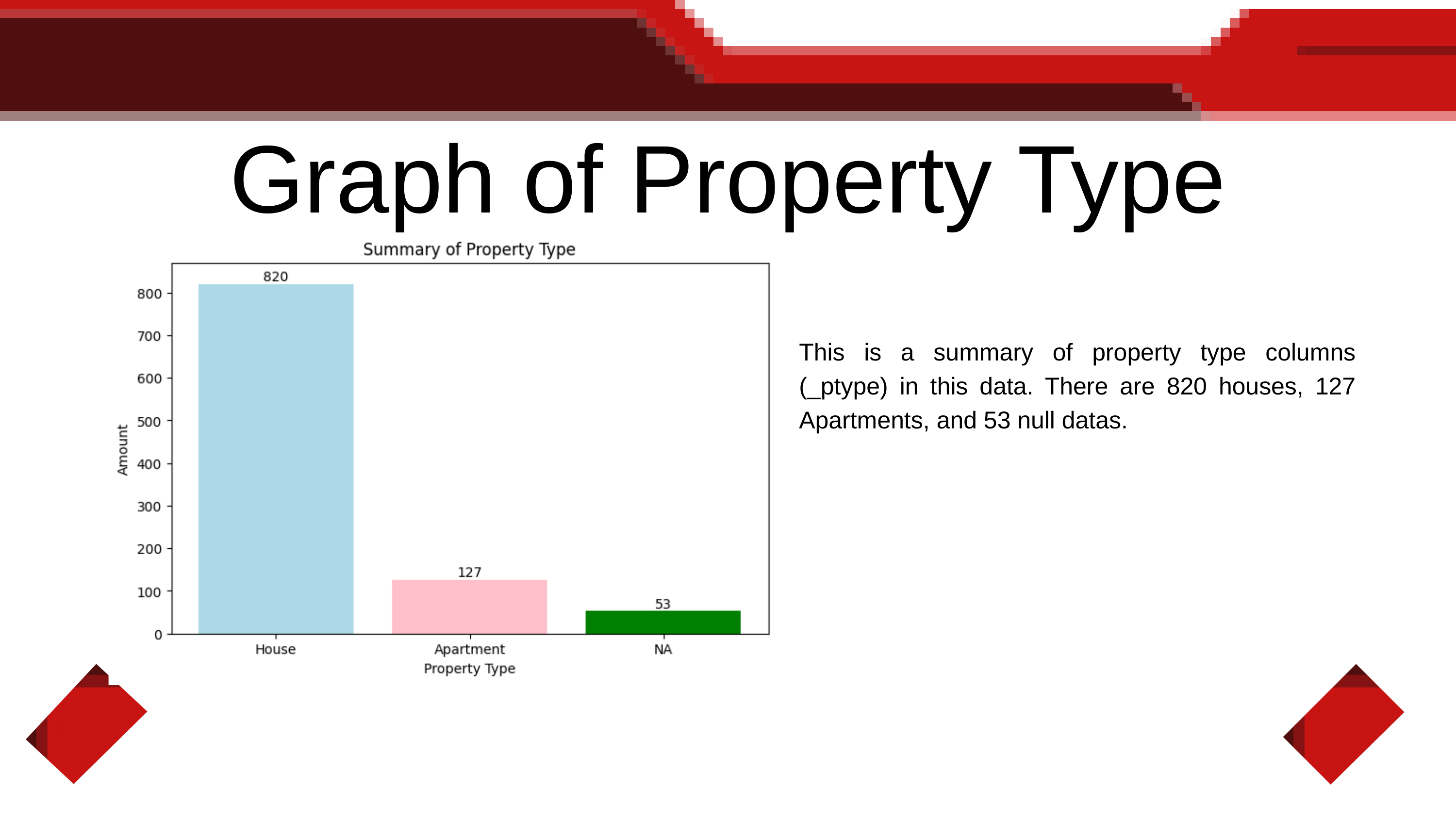

Graph of Property Type

This is a summary of property type columns (_ptype) in this data. There are 820 houses, 127 Apartments, and 53 null datas.